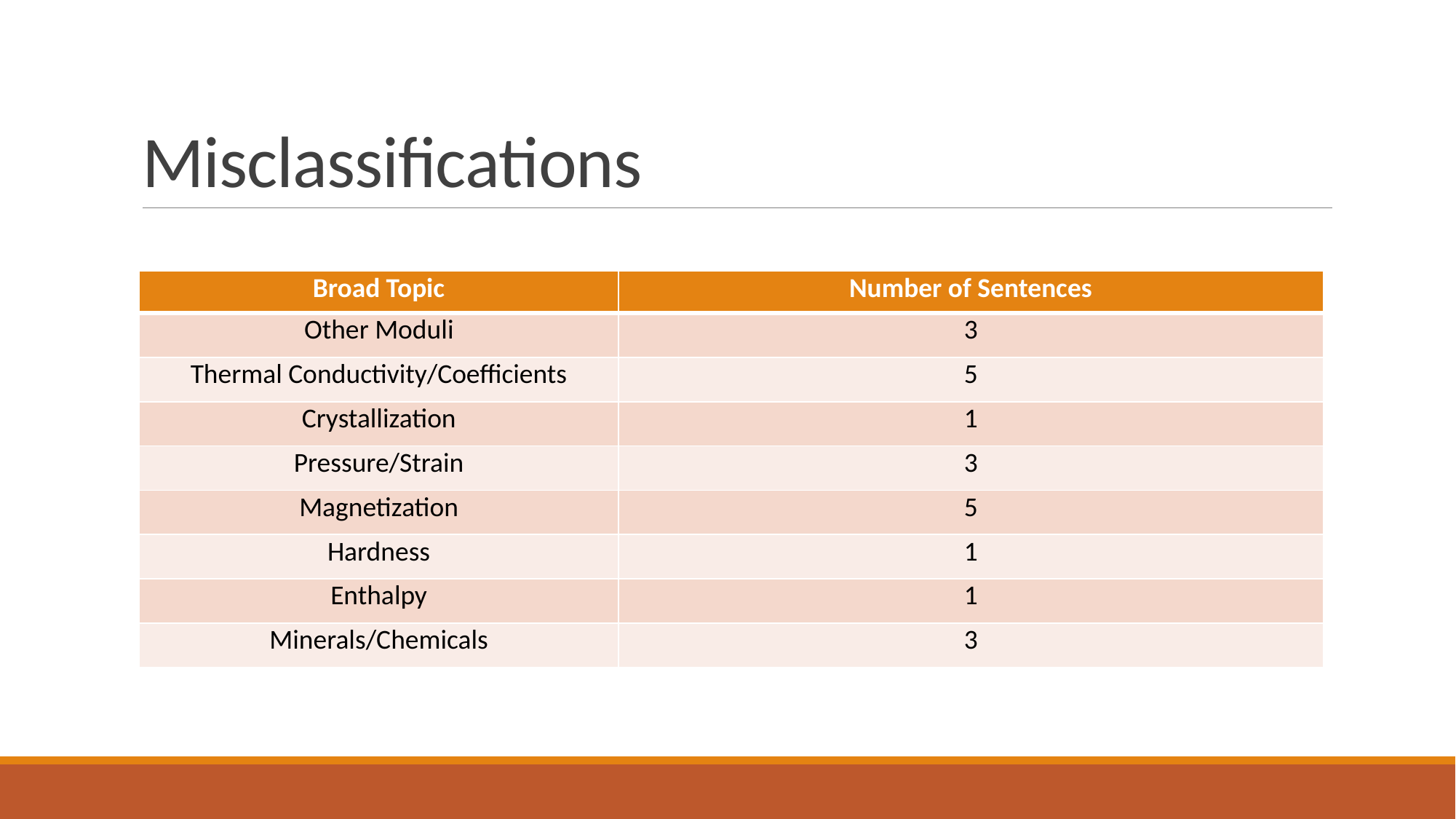

# Misclassifications
| Broad Topic | Number of Sentences |
| --- | --- |
| Other Moduli | 3 |
| Thermal Conductivity/Coefficients | 5 |
| Crystallization | 1 |
| Pressure/Strain | 3 |
| Magnetization | 5 |
| Hardness | 1 |
| Enthalpy | 1 |
| Minerals/Chemicals | 3 |